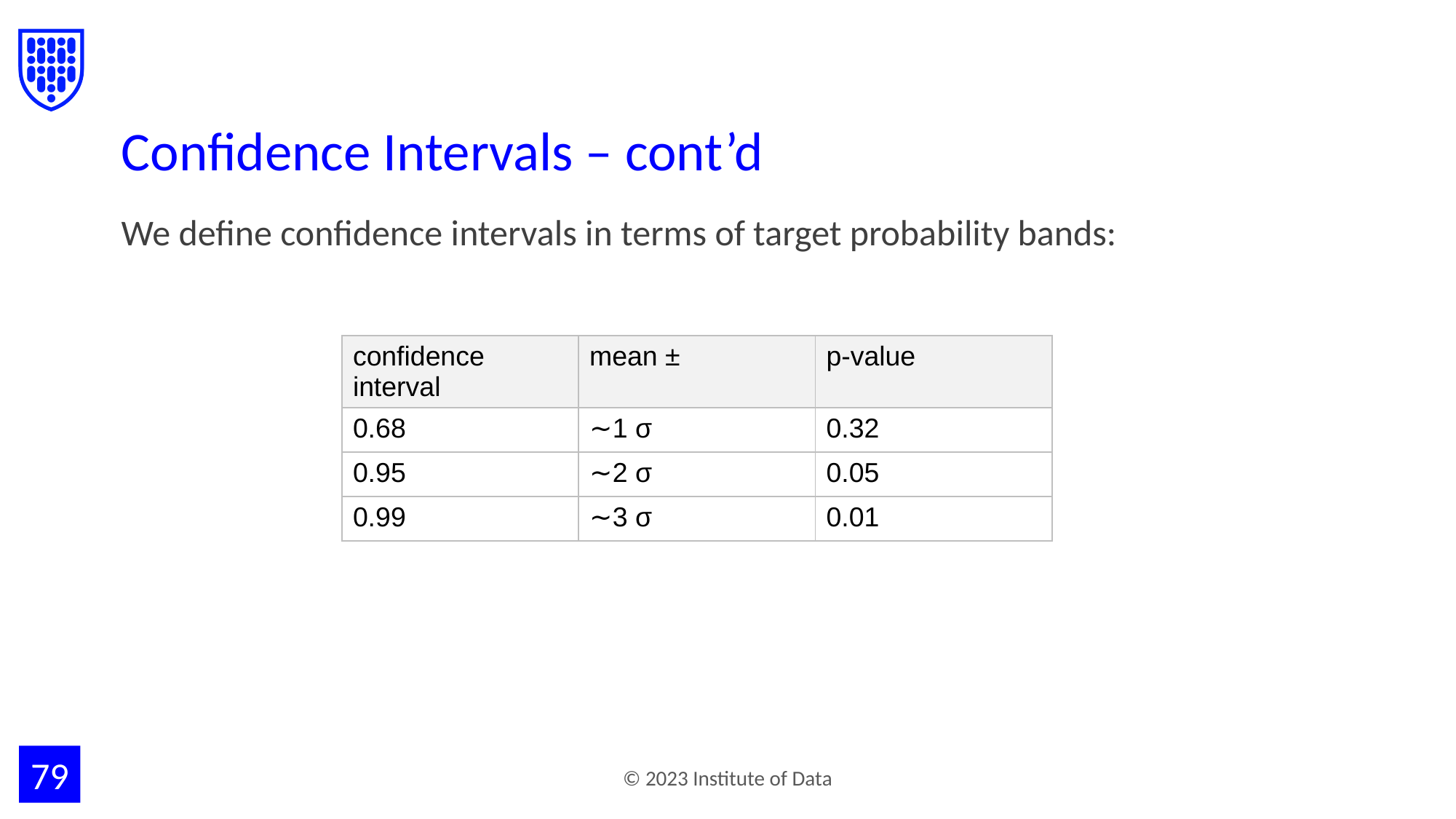

# Confidence Intervals – cont’d
We define confidence intervals in terms of target probability bands:

| confidence interval | mean ± | p-value |
| --- | --- | --- |
| 0.68 | ∼1 σ | 0.32 |
| 0.95 | ∼2 σ | 0.05 |
| 0.99 | ∼3 σ | 0.01 |